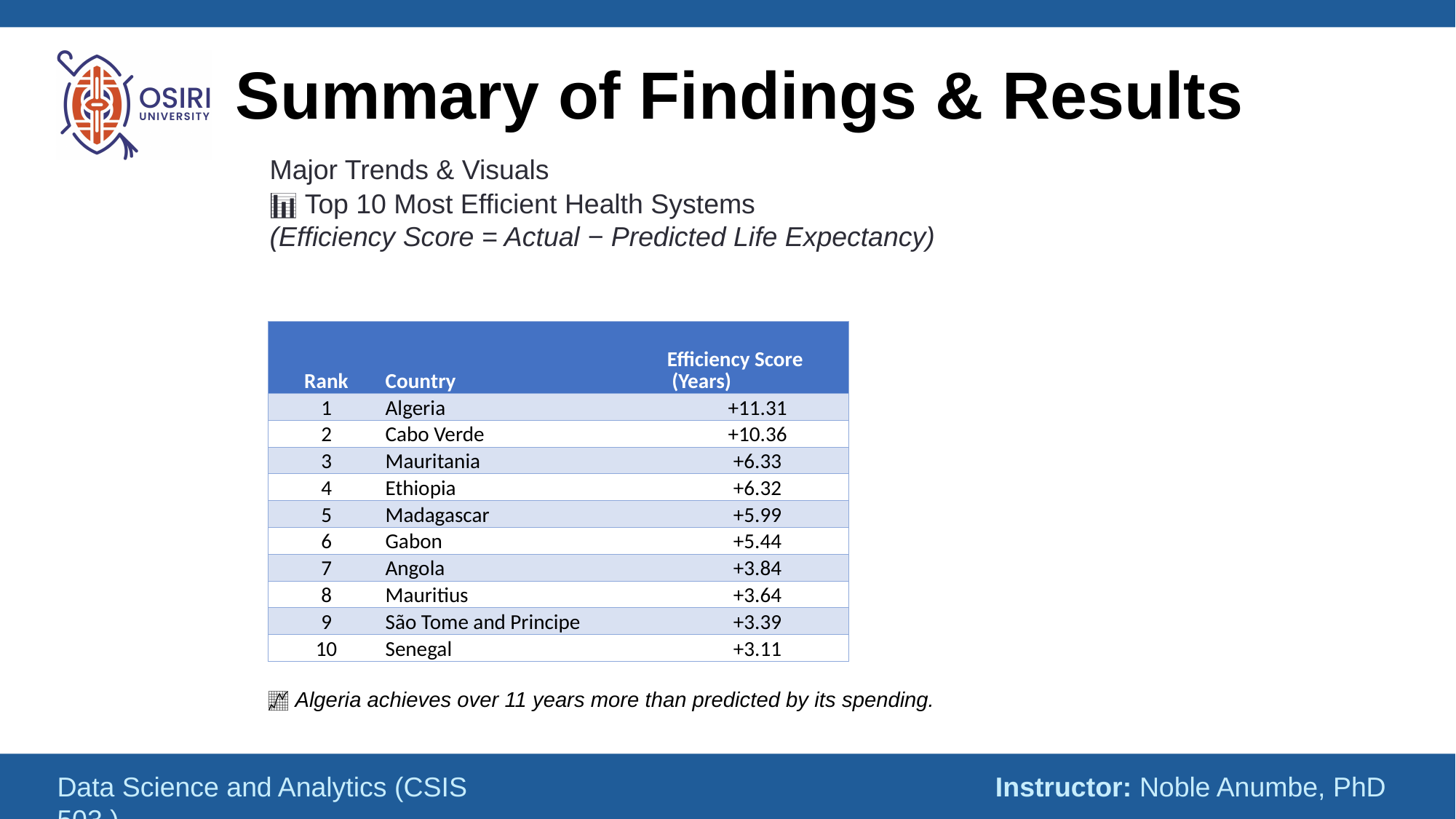

# Summary of Findings & Results
Major Trends & Visuals
📊 Top 10 Most Efficient Health Systems
(Efficiency Score = Actual − Predicted Life Expectancy)
| Rank | Country | Efficiency Score (Years) |
| --- | --- | --- |
| 1 | Algeria | +11.31 |
| 2 | Cabo Verde | +10.36 |
| 3 | Mauritania | +6.33 |
| 4 | Ethiopia | +6.32 |
| 5 | Madagascar | +5.99 |
| 6 | Gabon | +5.44 |
| 7 | Angola | +3.84 |
| 8 | Mauritius | +3.64 |
| 9 | São Tome and Principe | +3.39 |
| 10 | Senegal | +3.11 |
📈 Algeria achieves over 11 years more than predicted by its spending.